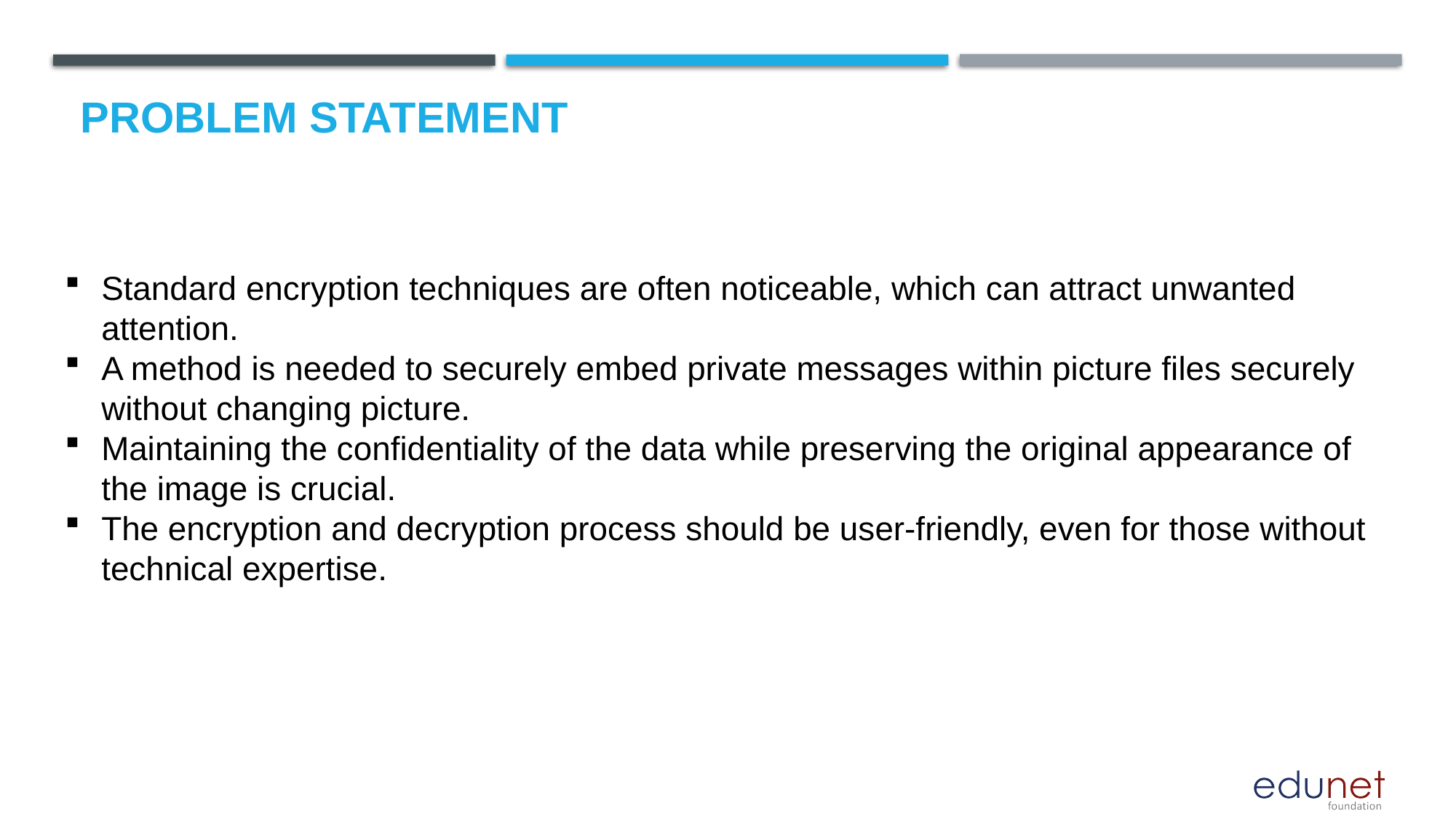

# Problem Statement
Standard encryption techniques are often noticeable, which can attract unwanted attention.
A method is needed to securely embed private messages within picture files securely without changing picture.
Maintaining the confidentiality of the data while preserving the original appearance of the image is crucial.
The encryption and decryption process should be user-friendly, even for those without technical expertise.